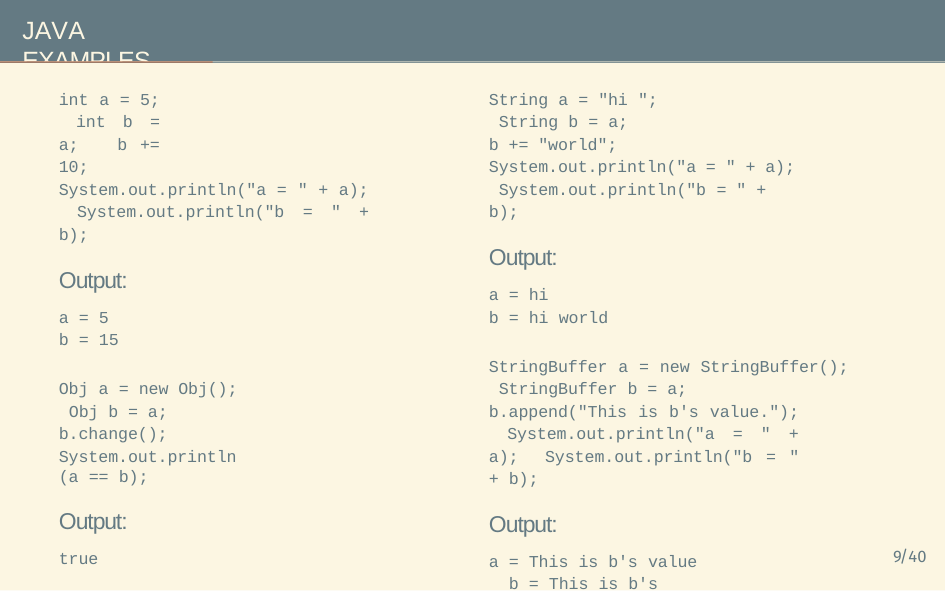

# JAVA EXAMPLES

int a = 5;  int b = a;   b += 10;
System.out.println("a = " + a);  System.out.println("b = " + b);
Output:
a = 5
b = 15

Obj a = new Obj();  Obj b = a;  b.change();
System.out.println(a == b);
Output:
true
String a = "hi ";  String b = a;
b += "world";  System.out.println("a = " + a);  System.out.println("b = " + b);
Output:
a = hi
b = hi world

StringBuffer a = new StringBuffer();  StringBuffer b = a;
b.append("This is b's value.");  System.out.println("a = " + a);  System.out.println("b = " + b);
Output:
a = This is b's value   b = This is b's value
9/40